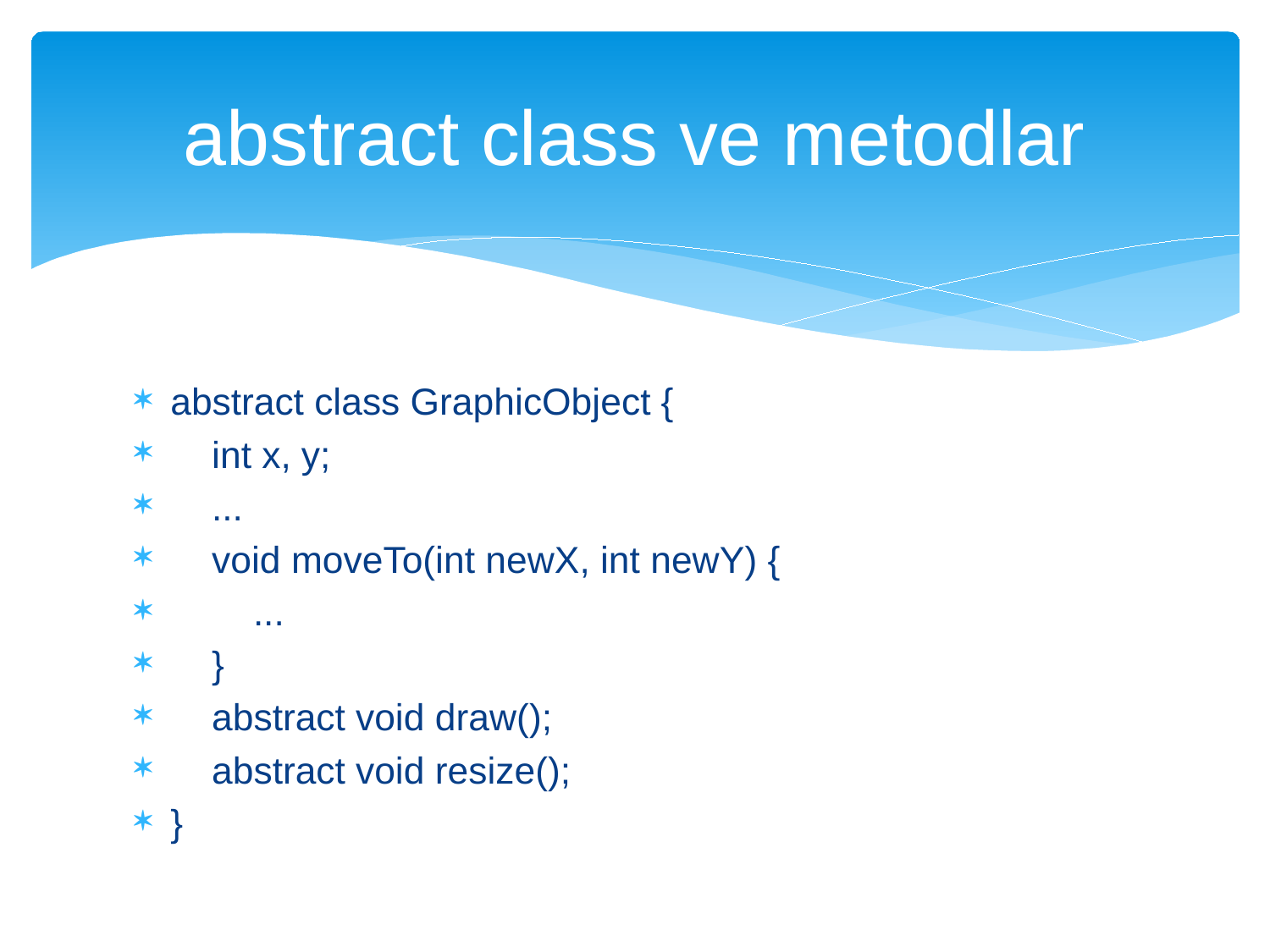

# abstract class ve metodlar
abstract class GraphicObject {
    int x, y;
    ...
    void moveTo(int newX, int newY) {
        ...
    }
    abstract void draw();
    abstract void resize();
}